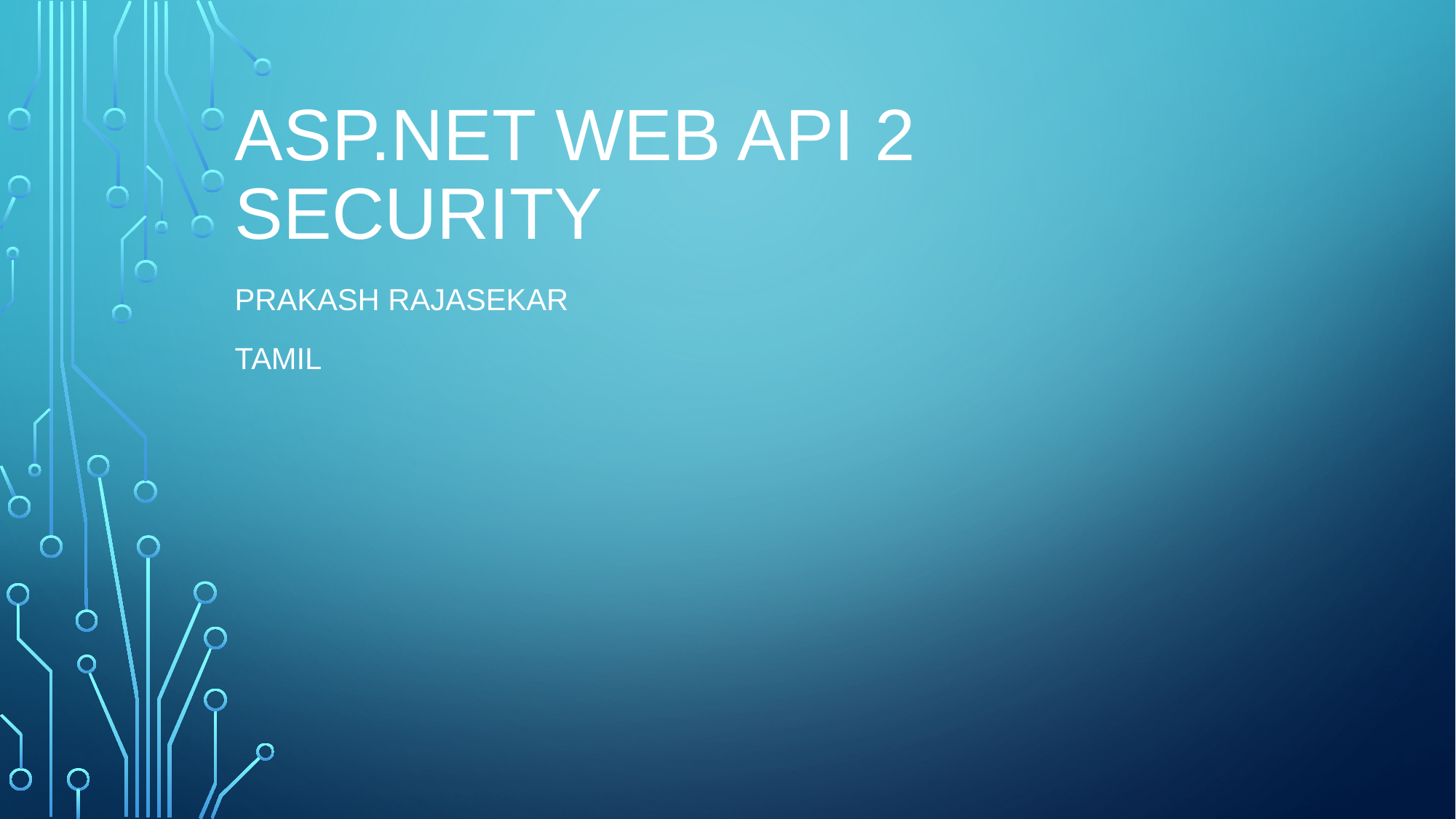

# ASP.NET Web API 2 Security
Prakash Rajasekar
Tamil